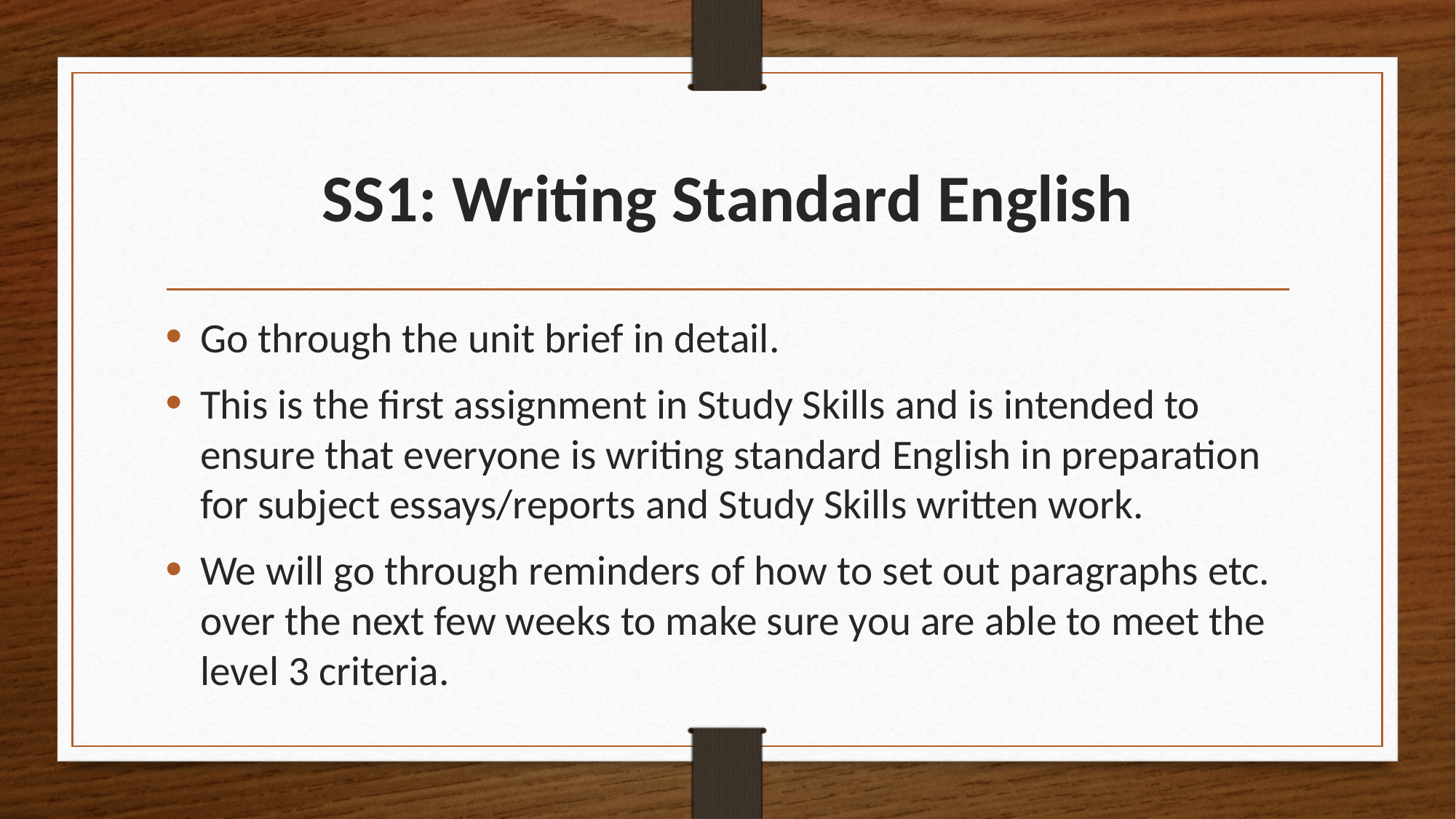

# SS1: Writing Standard English
Go through the unit brief in detail.
This is the first assignment in Study Skills and is intended to ensure that everyone is writing standard English in preparation for subject essays/reports and Study Skills written work.
We will go through reminders of how to set out paragraphs etc. over the next few weeks to make sure you are able to meet the level 3 criteria.